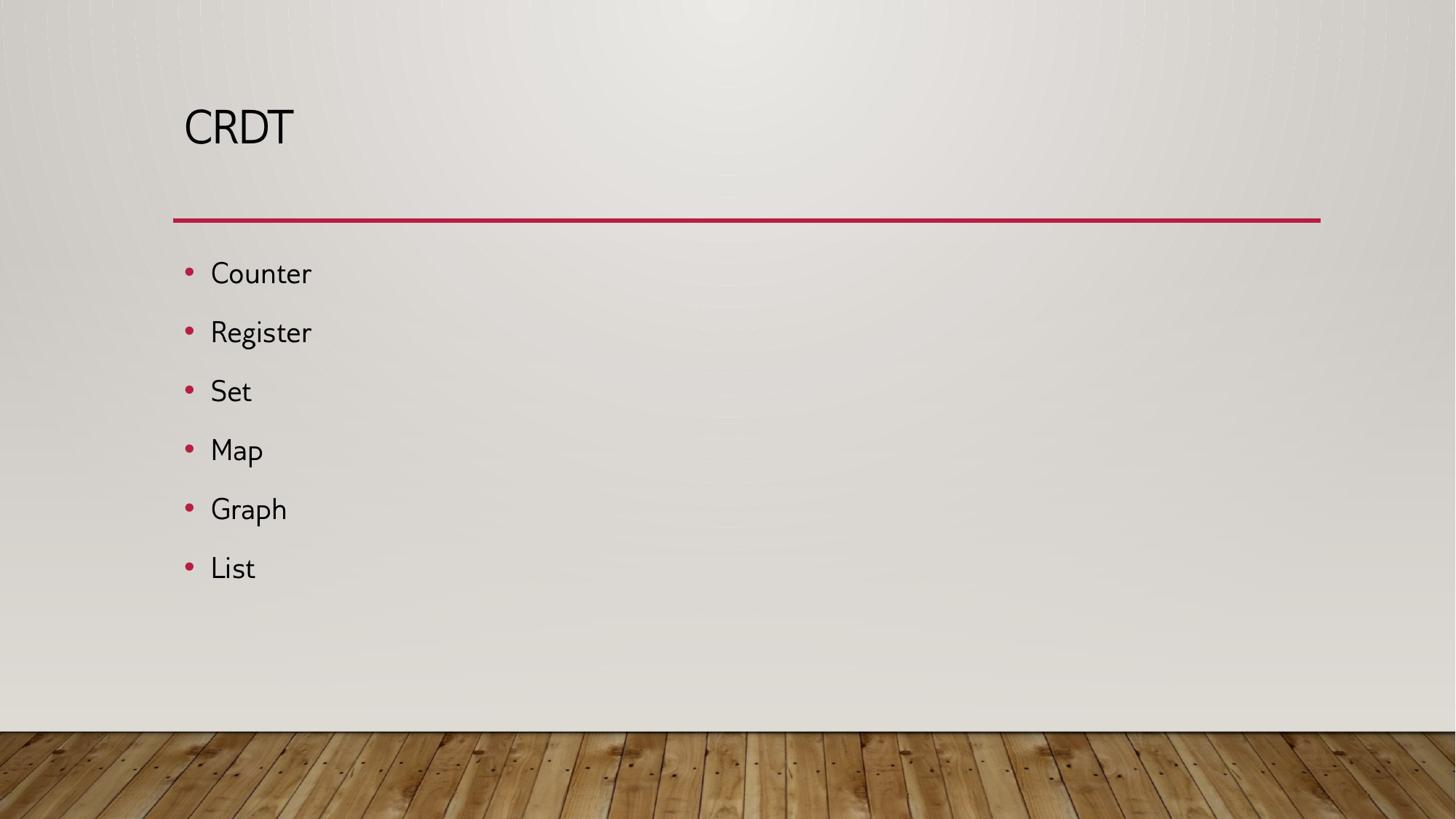

# CRDT
Counter
Register
Set
Map
Graph
List